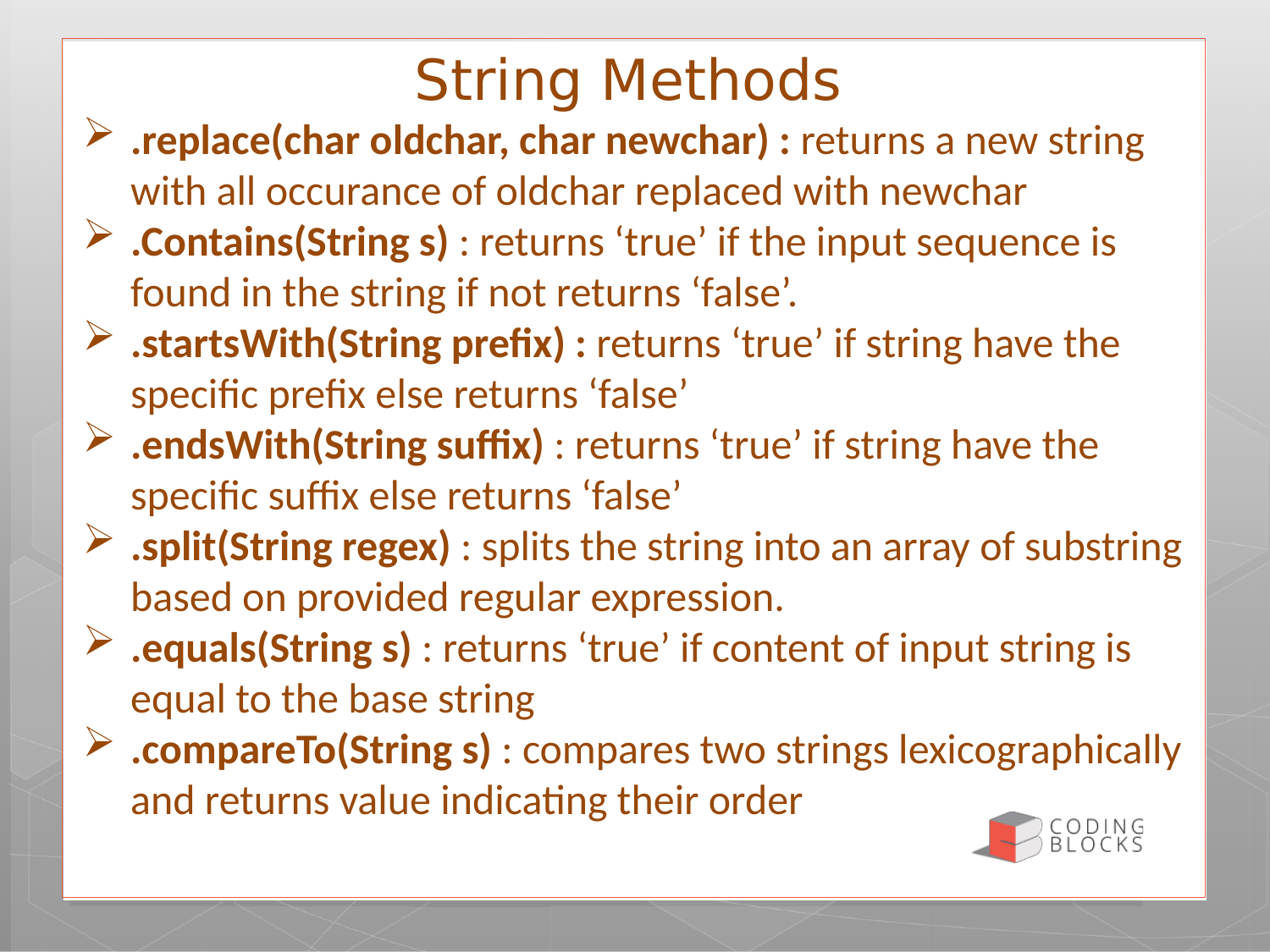

# String Methods
.replace(char oldchar, char newchar) : returns a new string with all occurance of oldchar replaced with newchar
.Contains(String s) : returns ‘true’ if the input sequence is found in the string if not returns ‘false’.
.startsWith(String prefix) : returns ‘true’ if string have the specific prefix else returns ‘false’
.endsWith(String suffix) : returns ‘true’ if string have the specific suffix else returns ‘false’
.split(String regex) : splits the string into an array of substring based on provided regular expression.
.equals(String s) : returns ‘true’ if content of input string is equal to the base string
.compareTo(String s) : compares two strings lexicographically and returns value indicating their order